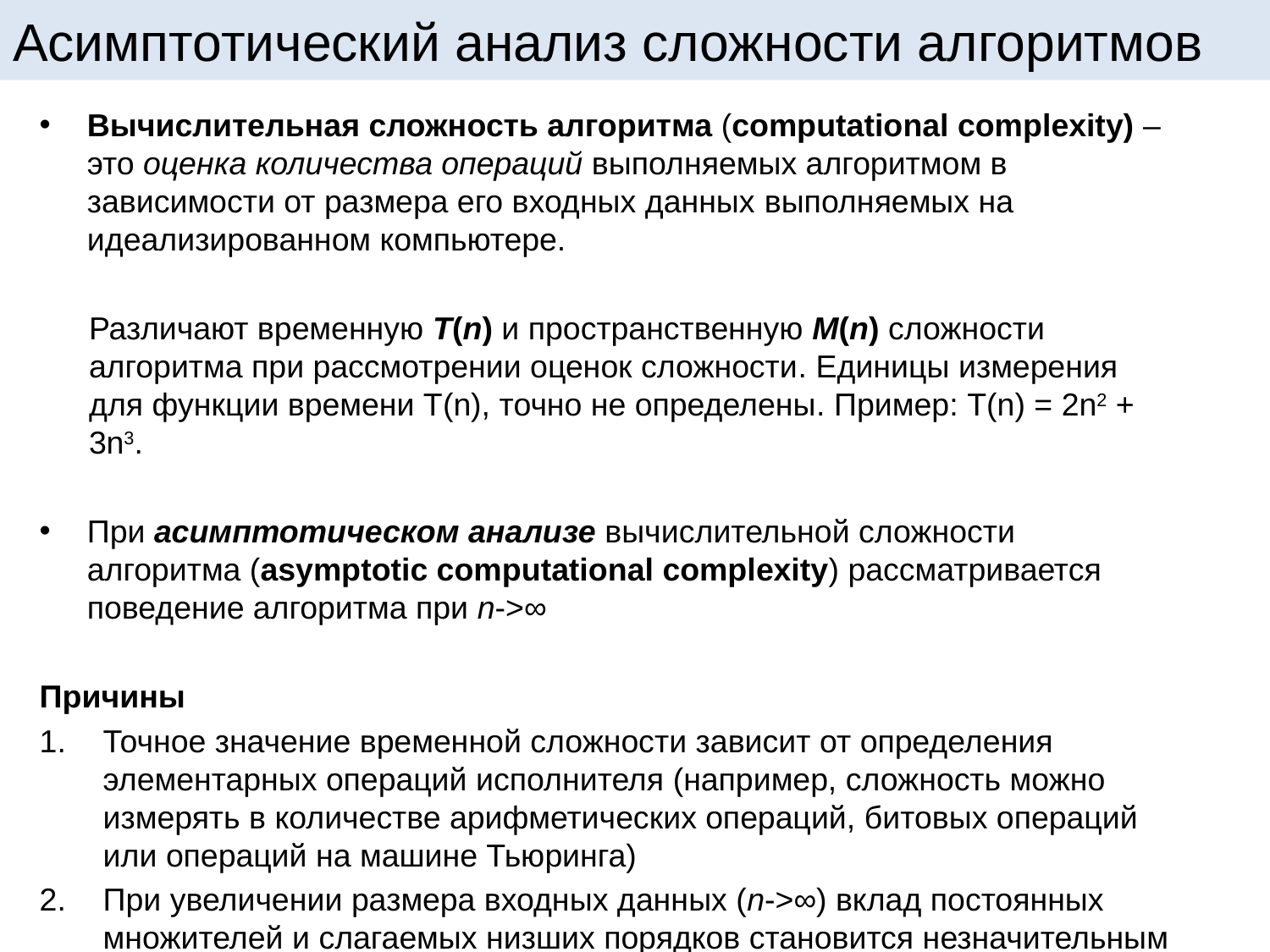

# Асимптотический анализ сложности алгоритмов
Вычислительная сложность алгоритма (computational complexity) – это оценка количества операций выполняемых алгоритмом в зависимости от размера его входных данных выполняемых на идеализированном компьютере.

Различают временную T(n) и пространственную M(n) сложности алгоритма при рассмотрении оценок сложности. Единицы измерения для функции времени T(n), точно не определены. Пример: T(n) = 2n2 + 3n3.

При асимптотическом анализе вычислительной сложности алгоритма (asymptotic computational complexity) рассматривается поведение алгоритма при n->∞

Причины
Точное значение временной сложности зависит от определения элементарных операций исполнителя (например, сложность можно измерять в количестве арифметических операций, битовых операций или операций на машине Тьюринга)
При увеличении размера входных данных (n->∞) вклад постоянных множителей и слагаемых низших порядков становится незначительным